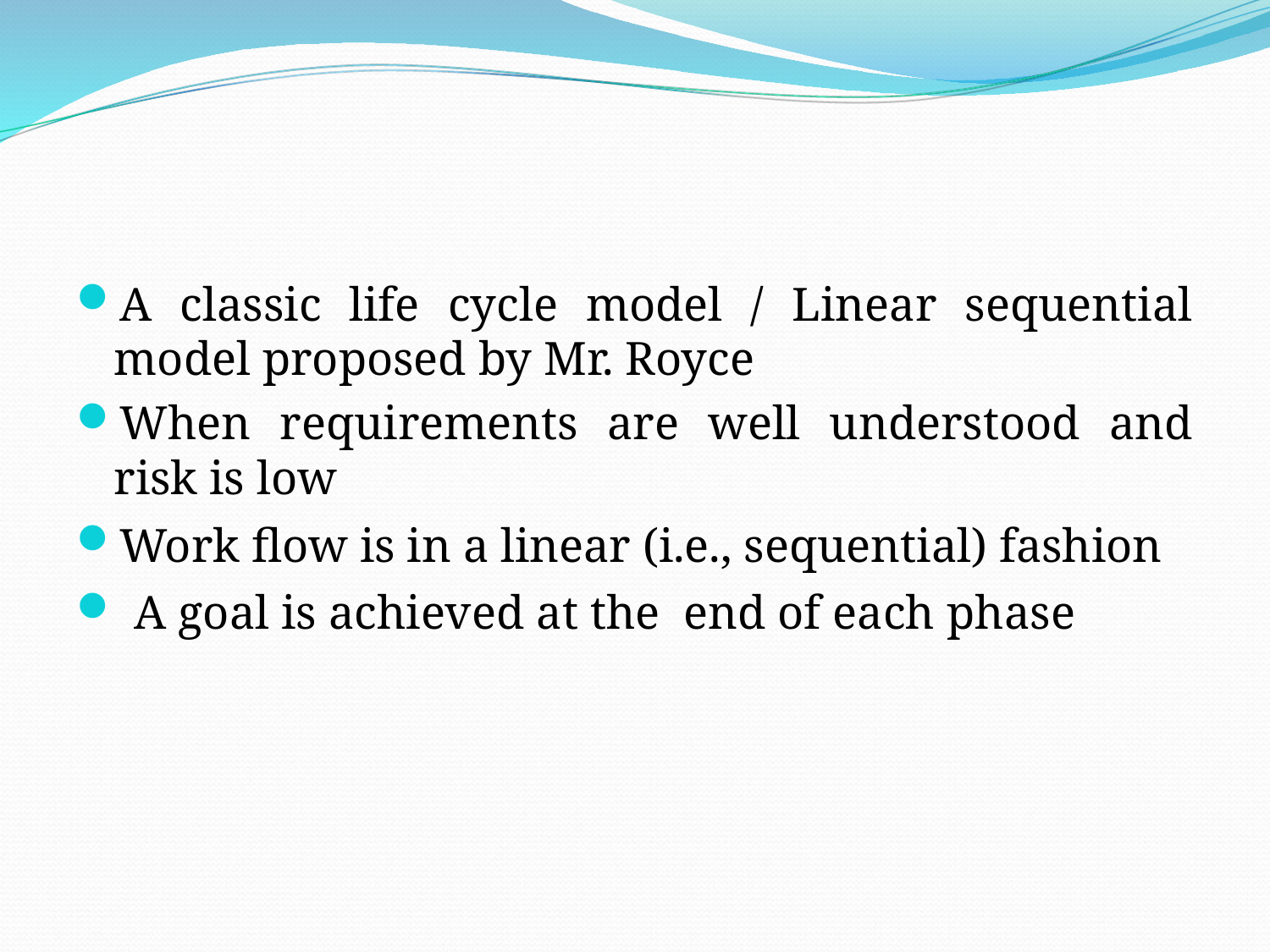

#
A classic life cycle model / Linear sequential model proposed by Mr. Royce
When requirements are well understood and risk is low
Work flow is in a linear (i.e., sequential) fashion
 A goal is achieved at the  end of each phase